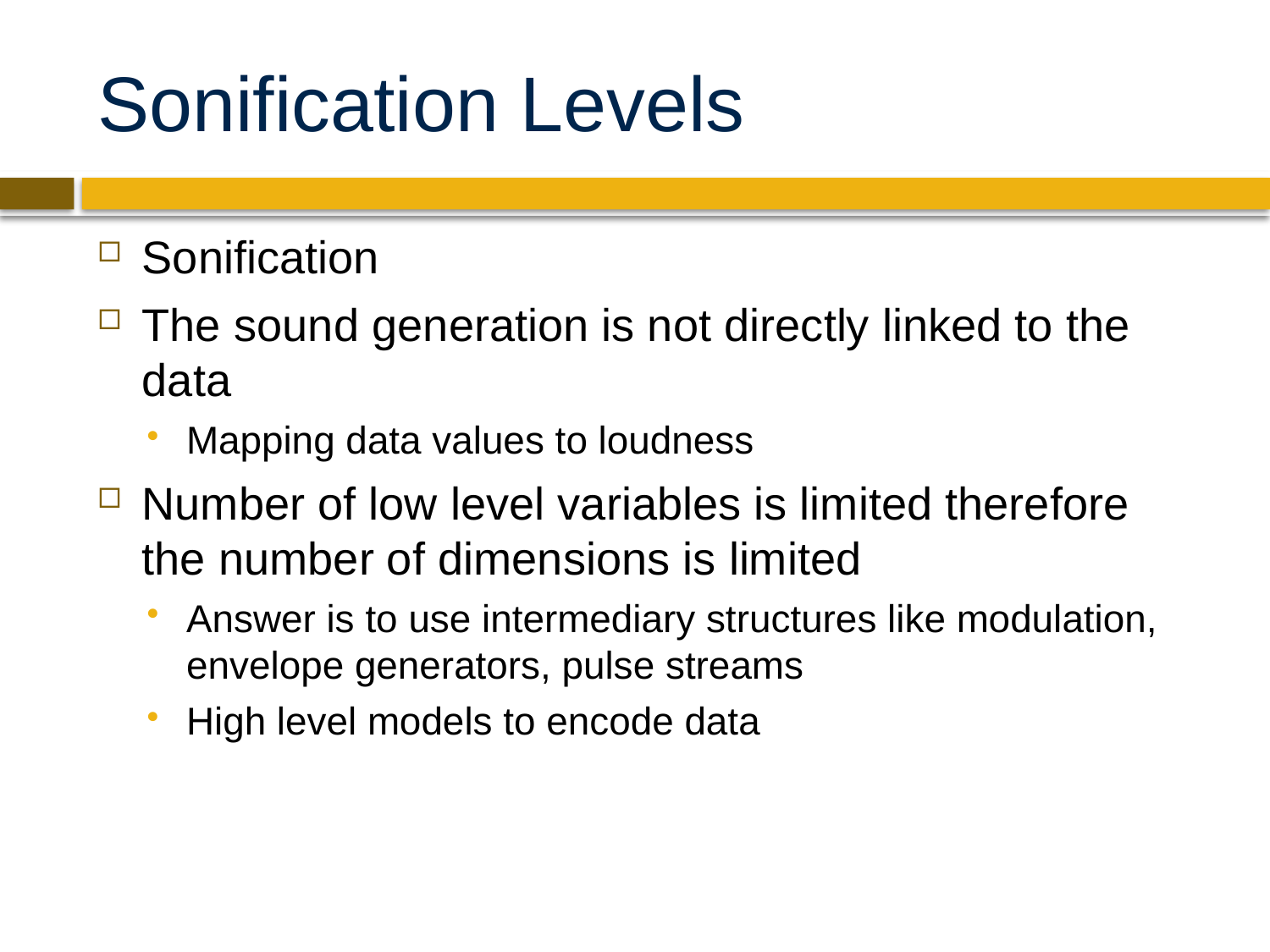

# Sonification Levels
Sonification
The sound generation is not directly linked to the data
Mapping data values to loudness
Number of low level variables is limited therefore the number of dimensions is limited
Answer is to use intermediary structures like modulation, envelope generators, pulse streams
High level models to encode data